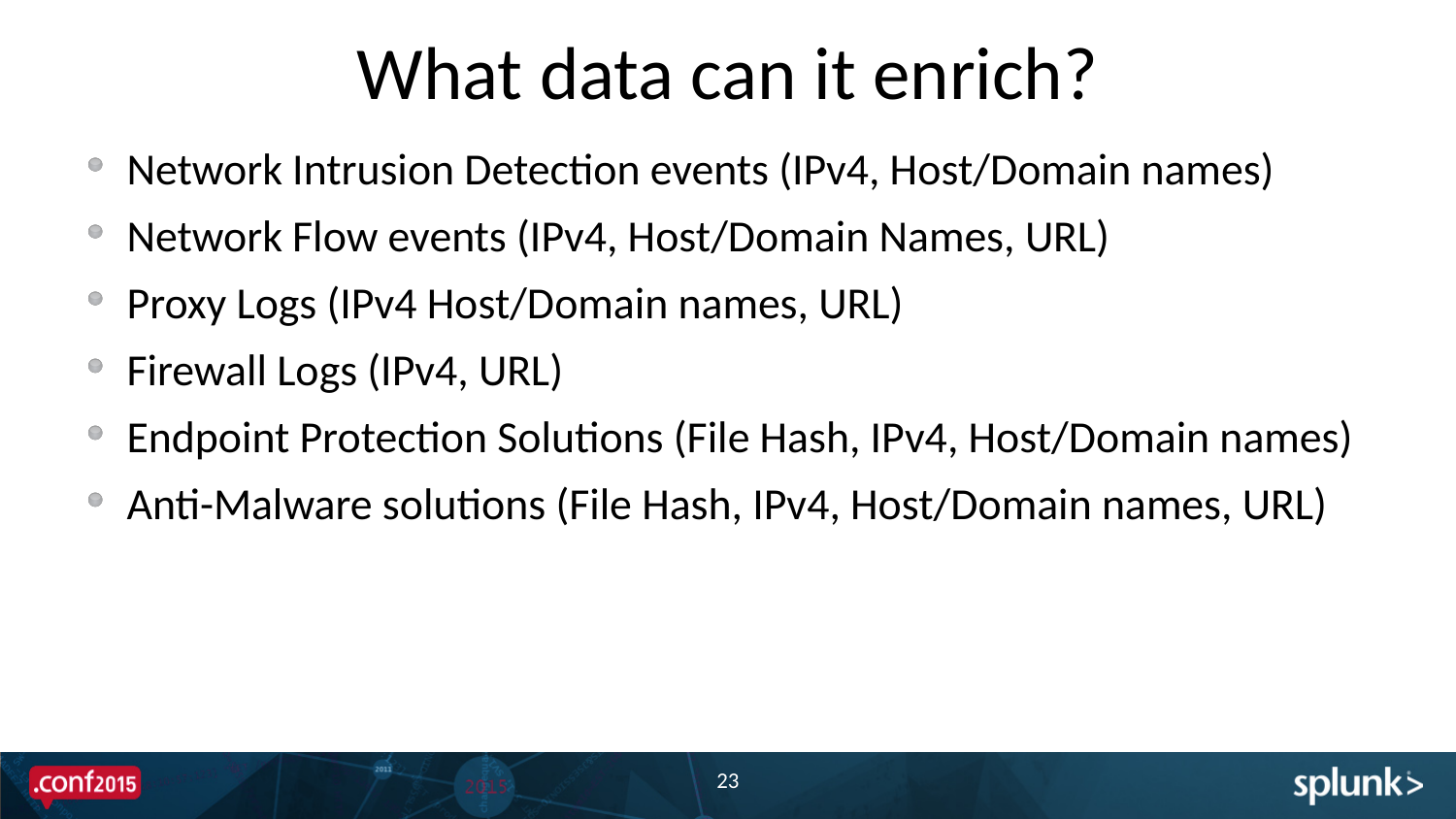

# What data can it enrich?
Network Intrusion Detection events (IPv4, Host/Domain names)
Network Flow events (IPv4, Host/Domain Names, URL)
Proxy Logs (IPv4 Host/Domain names, URL)
Firewall Logs (IPv4, URL)
Endpoint Protection Solutions (File Hash, IPv4, Host/Domain names)
Anti-Malware solutions (File Hash, IPv4, Host/Domain names, URL)

23